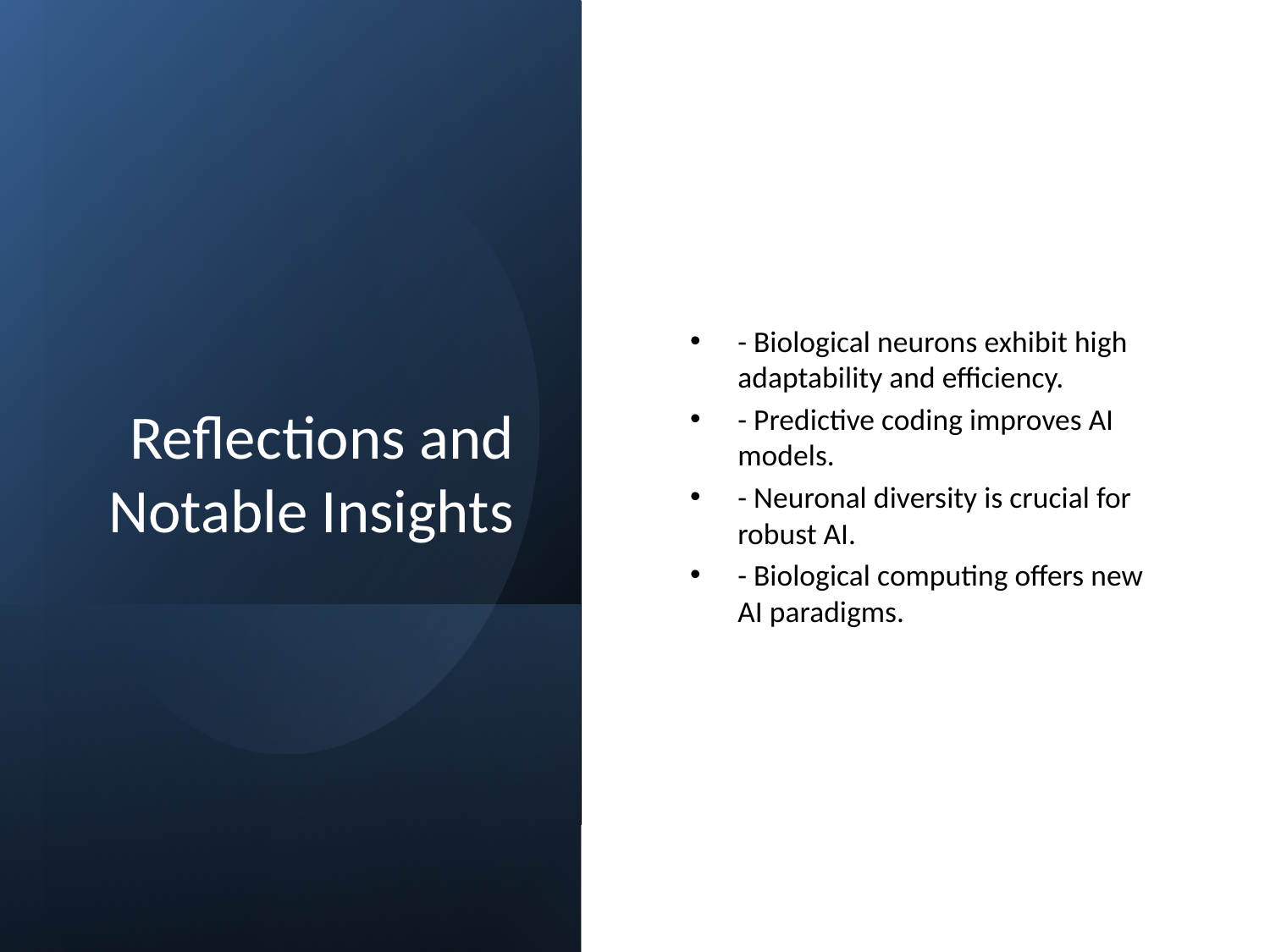

# Reflections and Notable Insights
- Biological neurons exhibit high adaptability and efficiency.
- Predictive coding improves AI models.
- Neuronal diversity is crucial for robust AI.
- Biological computing offers new AI paradigms.